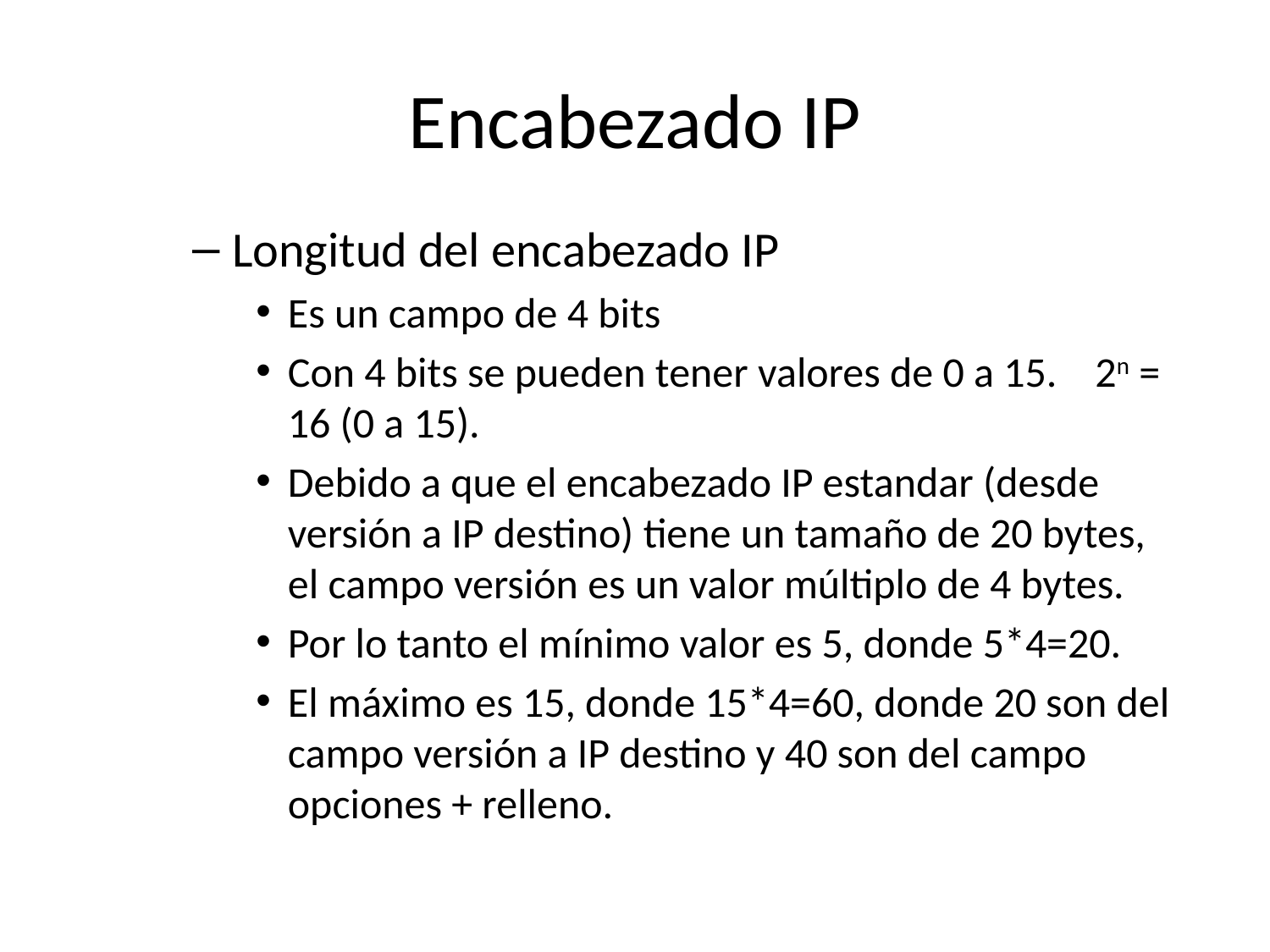

# Encabezado IP
Longitud del encabezado IP
Es un campo de 4 bits
Con 4 bits se pueden tener valores de 0 a 15.    2n = 16 (0 a 15).
Debido a que el encabezado IP estandar (desde versión a IP destino) tiene un tamaño de 20 bytes, el campo versión es un valor múltiplo de 4 bytes.
Por lo tanto el mínimo valor es 5, donde 5*4=20.
El máximo es 15, donde 15*4=60, donde 20 son del campo versión a IP destino y 40 son del campo opciones + relleno.